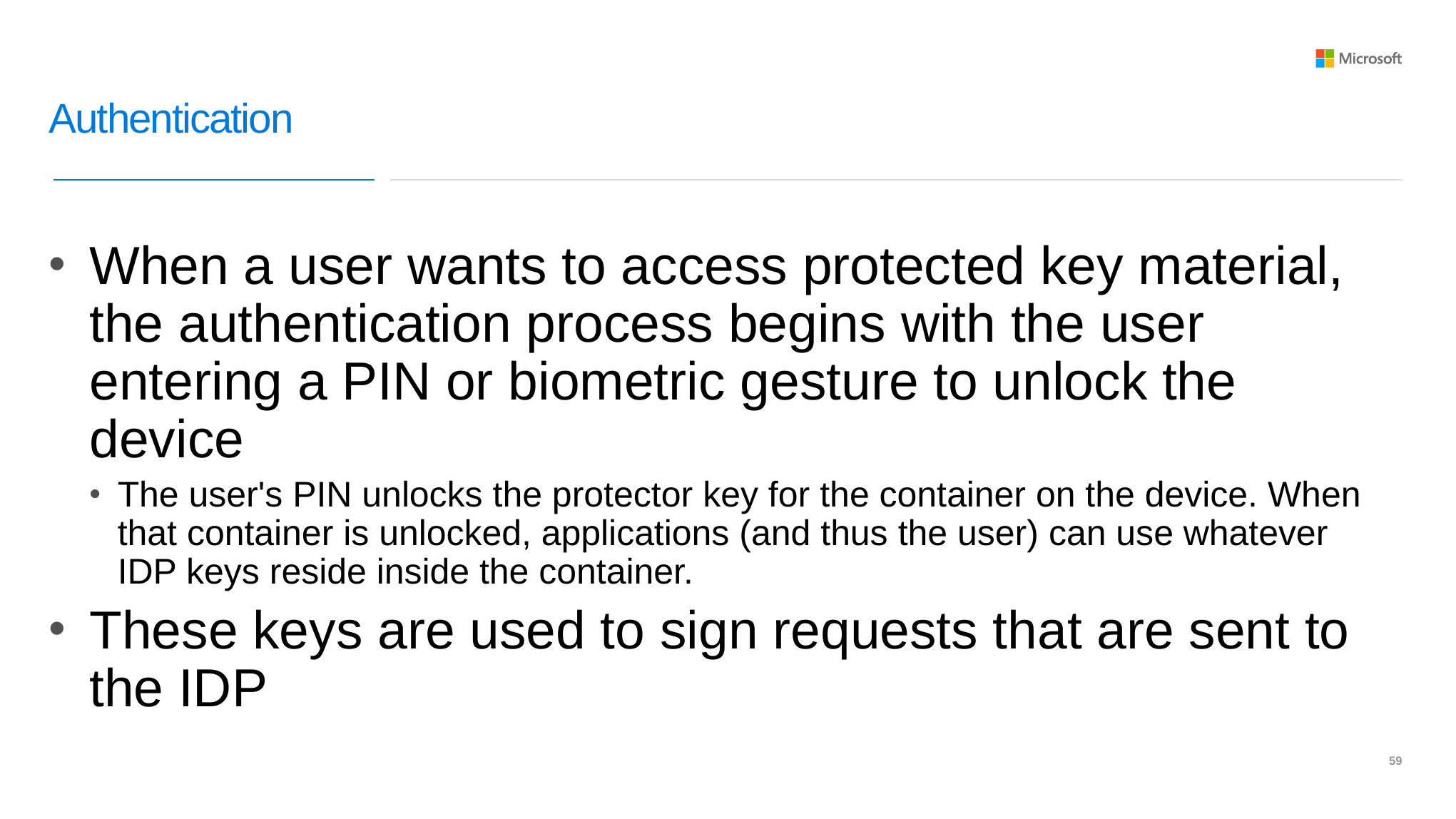

# Authentication
When a user wants to access protected key material, the authentication process begins with the user entering a PIN or biometric gesture to unlock the device
The user's PIN unlocks the protector key for the container on the device. When that container is unlocked, applications (and thus the user) can use whatever IDP keys reside inside the container.
These keys are used to sign requests that are sent to the IDP
59